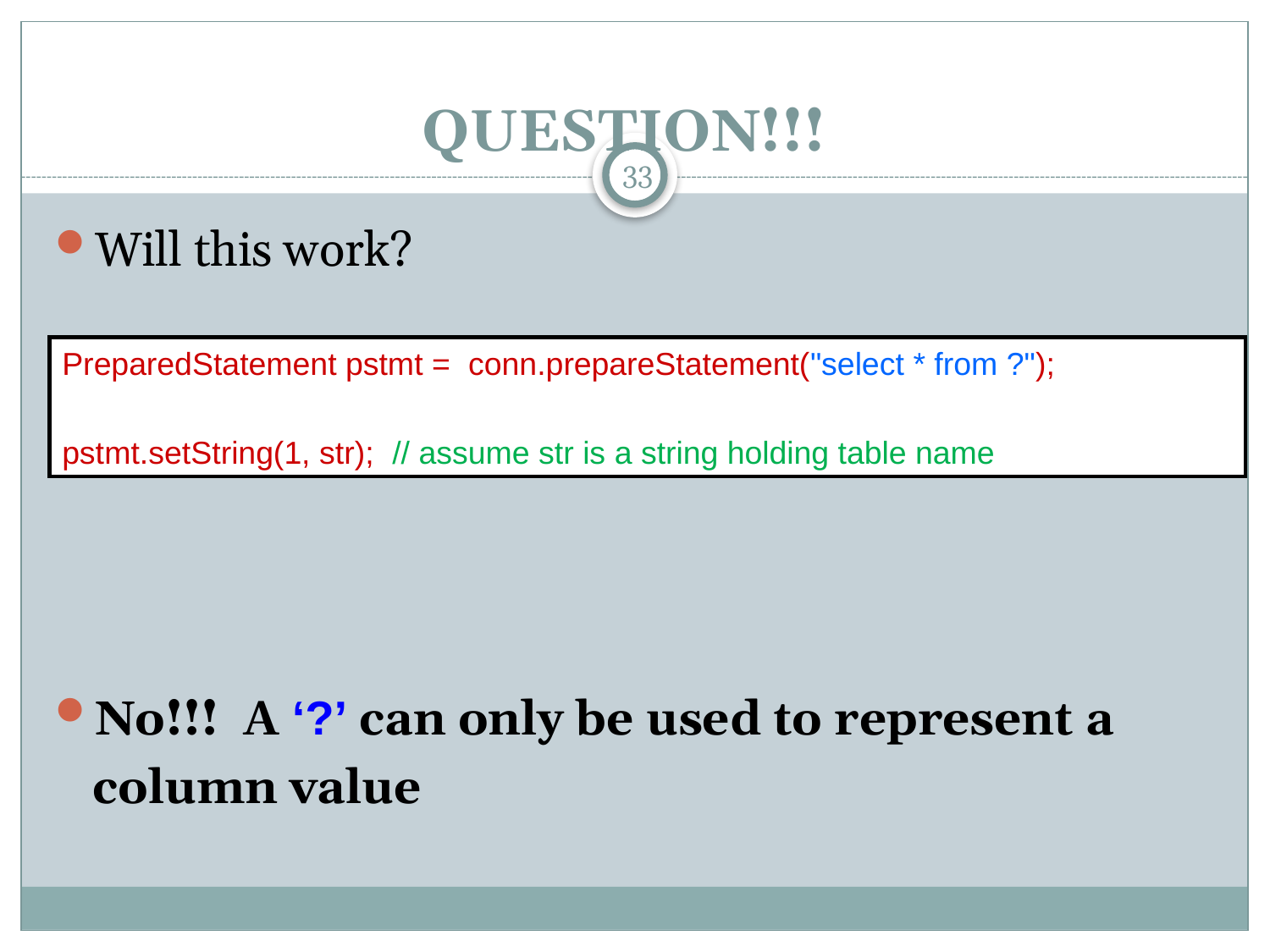

# QUESTION!!!
Will this work?

No!!!  A ‘?’ can only be used to represent a column value
PreparedStatement pstmt =  conn.prepareStatement("select * from ?");

pstmt.setString(1, str);  // assume str is a string holding table name
33